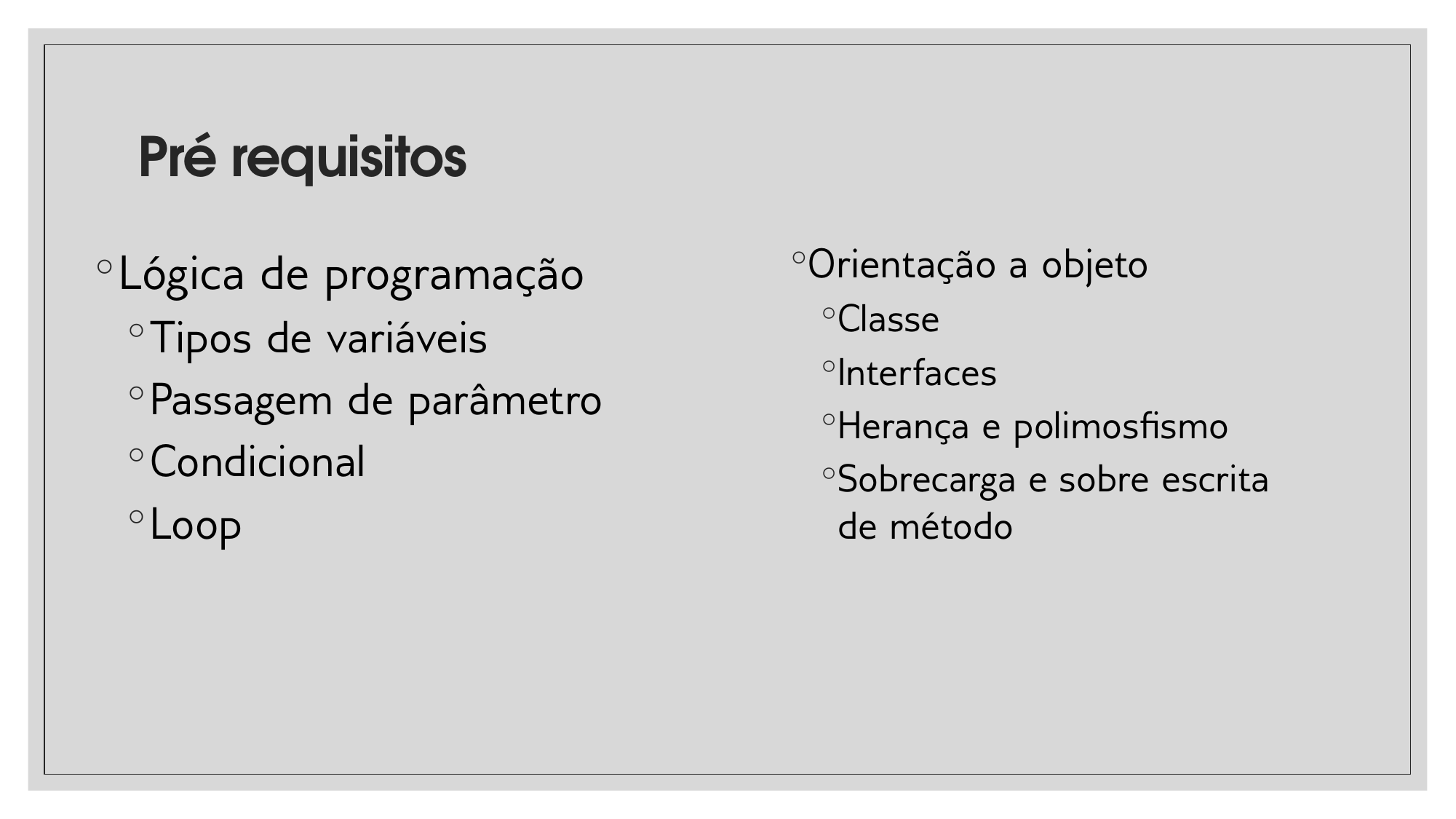

# Pré requisitos
Orientação a objeto
Classe
Interfaces
Herança e polimosfismo
Sobrecarga e sobre escrita de método

Lógica de programação
Tipos de variáveis
Passagem de parâmetro
Condicional
Loop